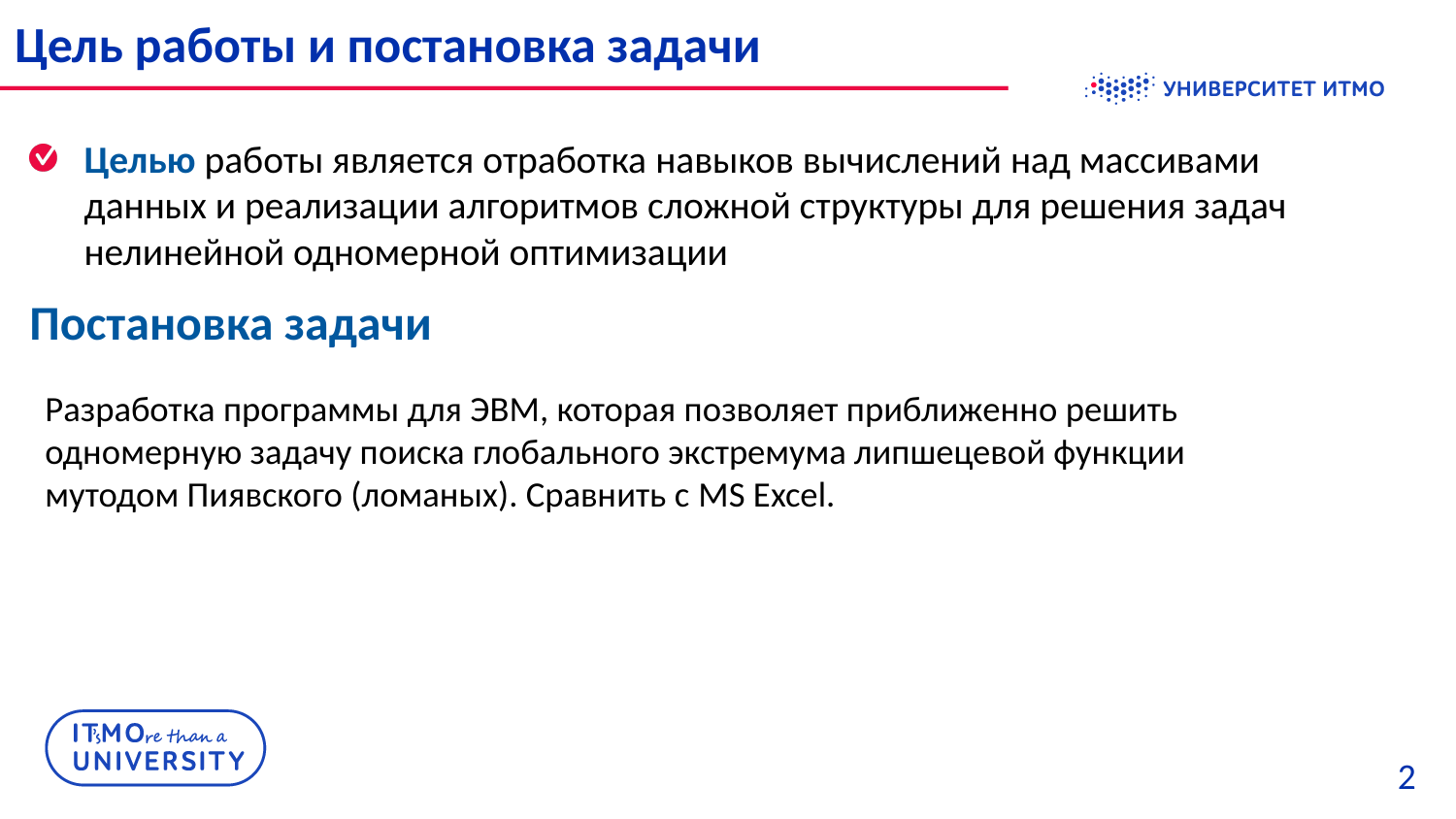

# Цель работы и постановка задачи
Целью работы является отработка навыков вычислений над массивами данных и реализации алгоритмов сложной структуры для решения задач нелинейной одномерной оптимизации
Постановка задачи
Разработка программы для ЭВМ, которая позволяет приближенно решить одномерную задачу поиска глобального экстремума липшецевой функции мутодом Пиявского (ломаных). Сравнить с MS Excel.